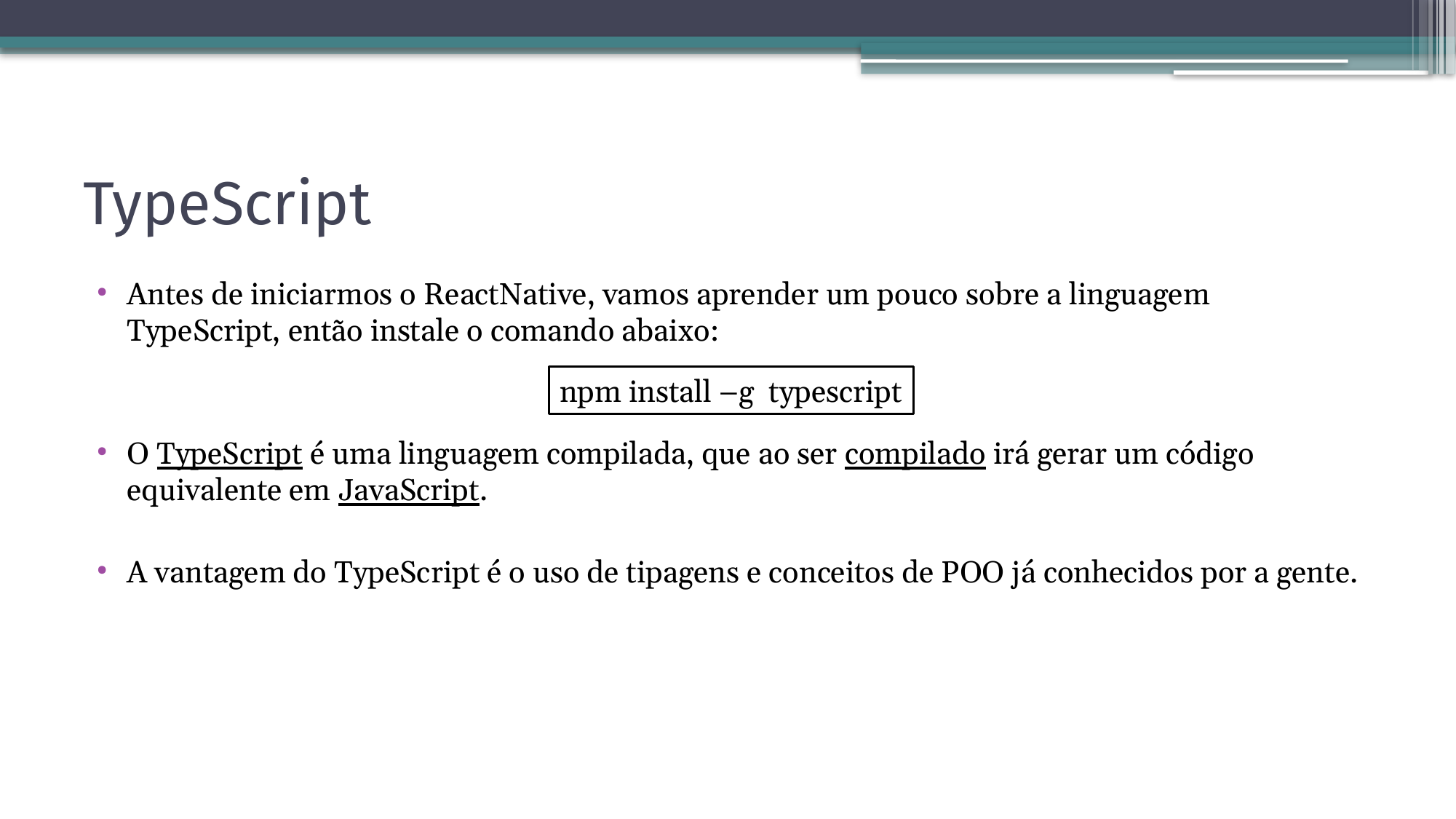

# TypeScript
Antes de iniciarmos o ReactNative, vamos aprender um pouco sobre a linguagem TypeScript, então instale o comando abaixo:

O TypeScript é uma linguagem compilada, que ao ser compilado irá gerar um código equivalente em JavaScript.

A vantagem do TypeScript é o uso de tipagens e conceitos de POO já conhecidos por a gente.

npm install –g  typescript